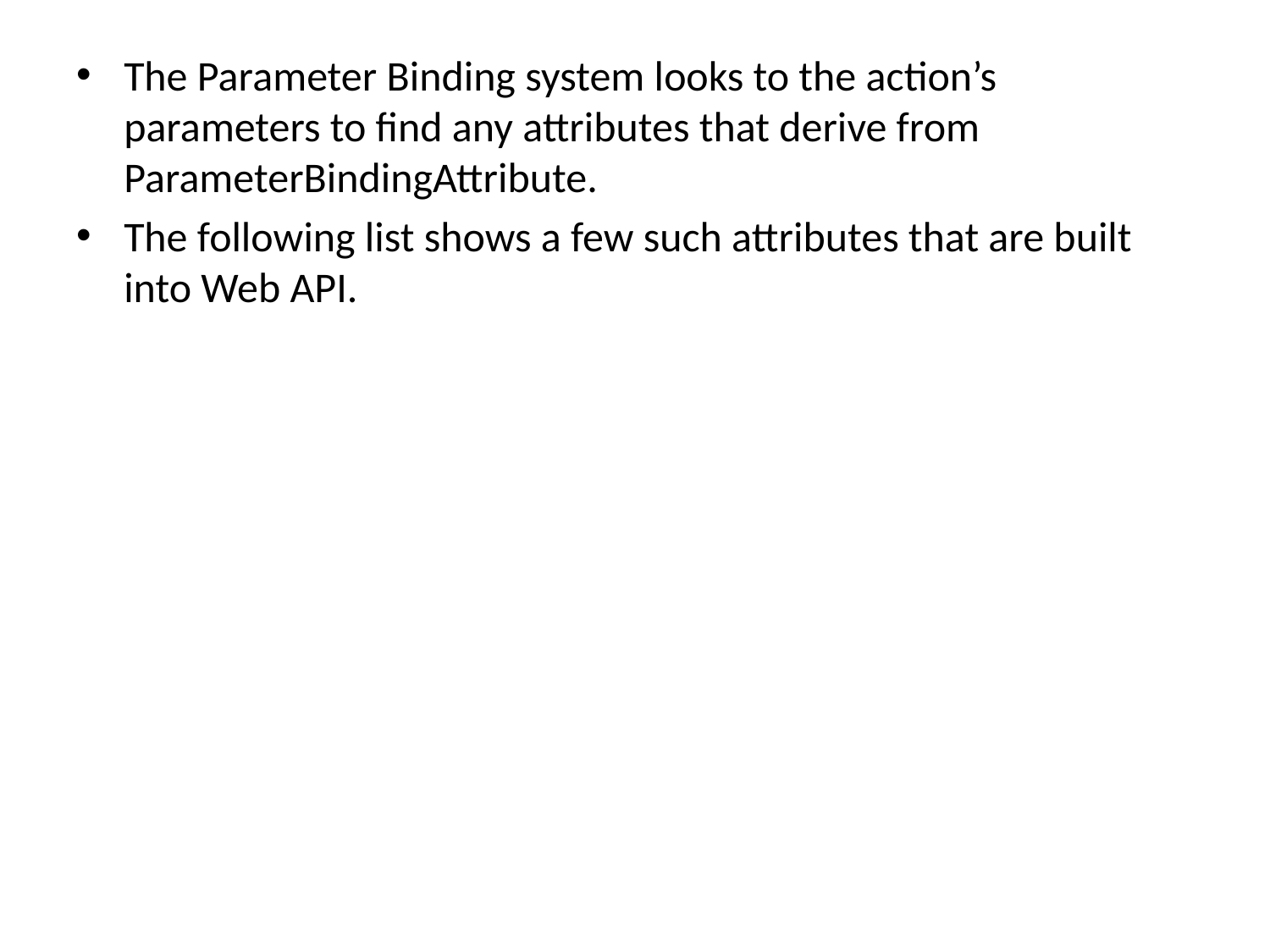

The Parameter Binding system looks to the action’s parameters to find any attributes that derive from ParameterBindingAttribute.
The following list shows a few such attributes that are built into Web API.